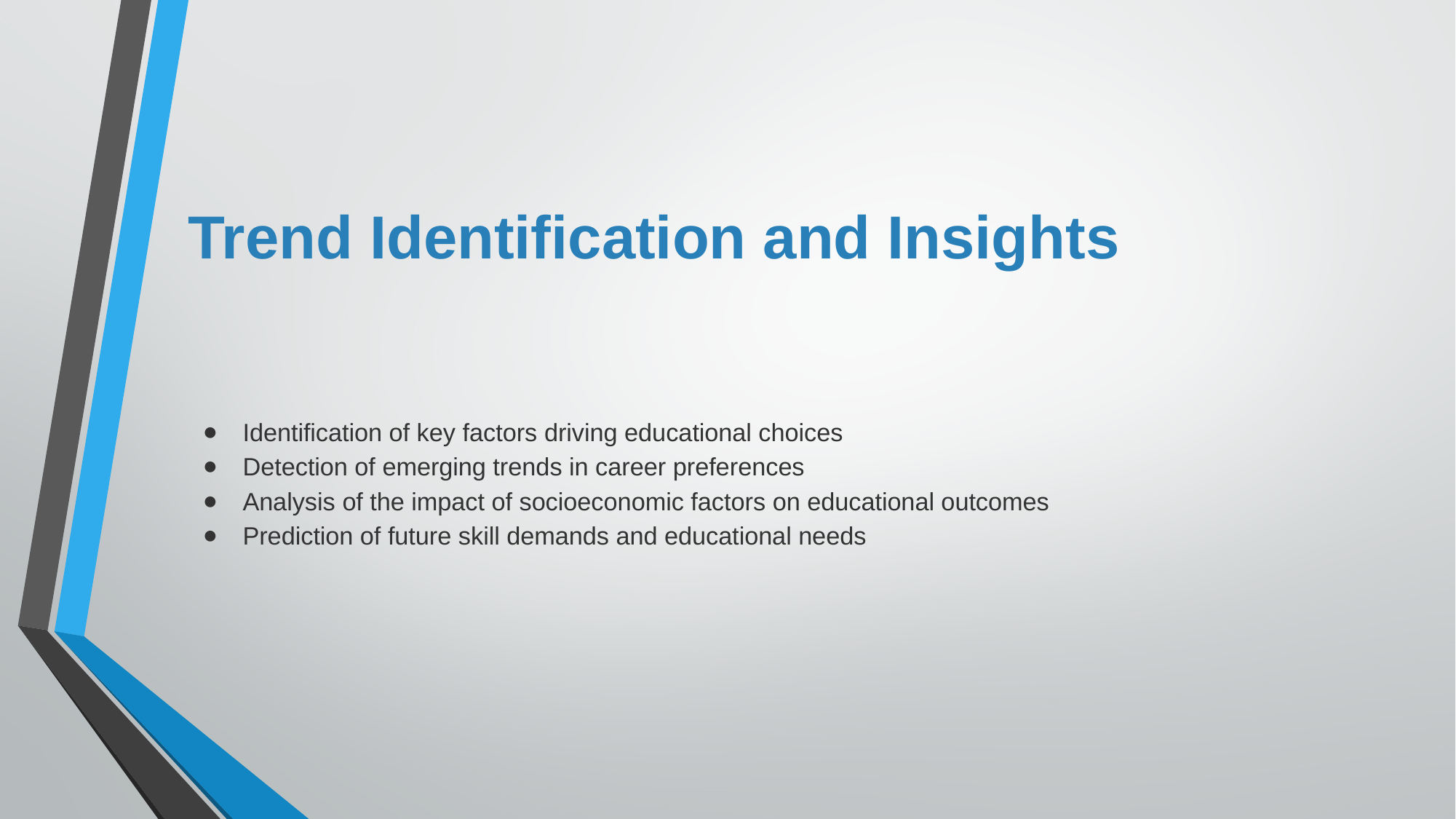

# Trend Identification and Insights

Identification of key factors driving educational choices
Detection of emerging trends in career preferences
Analysis of the impact of socioeconomic factors on educational outcomes
Prediction of future skill demands and educational needs